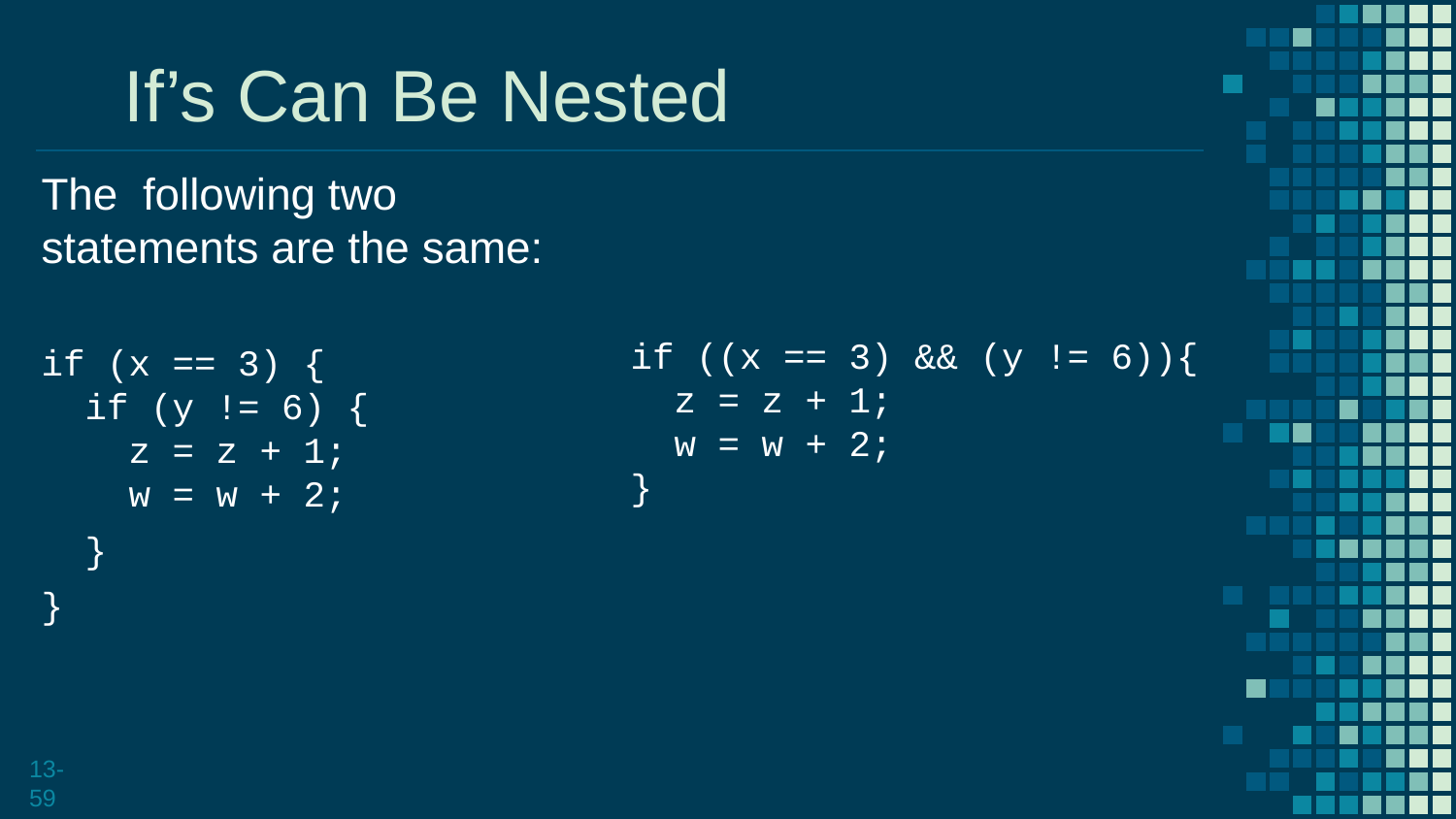

# If’s Can Be Nested
The  following two statements are the same:

if (x == 3) {
  if (y != 6) {
    z = z + 1;
    w = w + 2;
  }
}

if ((x == 3) && (y != 6)){
  z = z + 1;
  w = w + 2;
}

13-59